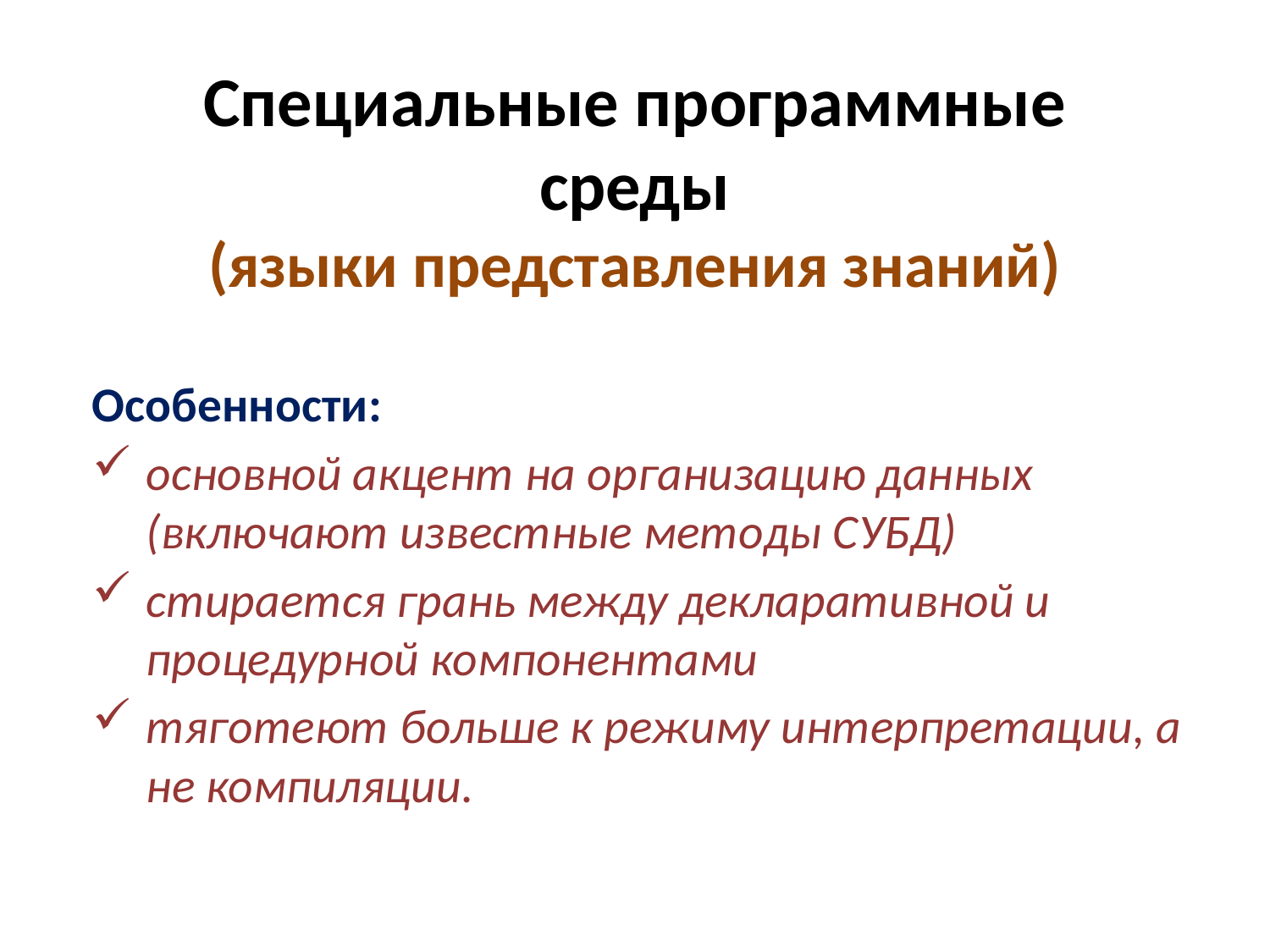

# Специальные программные среды (языки представления знаний)
Особенности:
основной акцент на организацию данных (включают известные методы СУБД)
стирается грань между декларативной и процедурной компонентами
тяготеют больше к режиму интерпретации, а не компиляции.